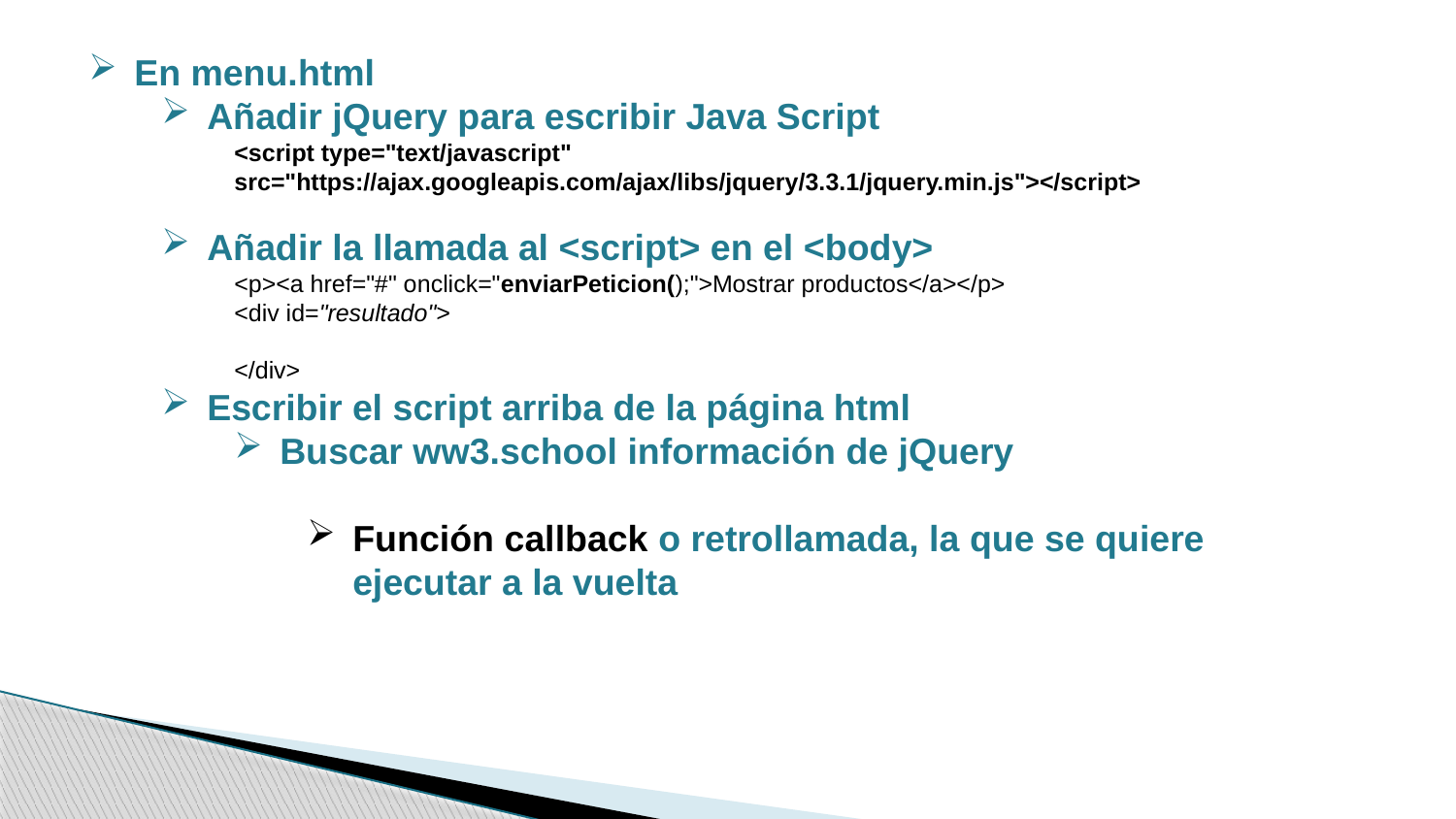

En menu.html
Añadir jQuery para escribir Java Script
<script type="text/javascript" src="https://ajax.googleapis.com/ajax/libs/jquery/3.3.1/jquery.min.js"></script>

Añadir la llamada al <script> en el <body>
<p><a href="#" onclick="enviarPeticion();">Mostrar productos</a></p>
<div id="resultado">

</div>
Escribir el script arriba de la página html
Buscar ww3.school información de jQuery

Función callback o retrollamada, la que se quiere ejecutar a la vuelta